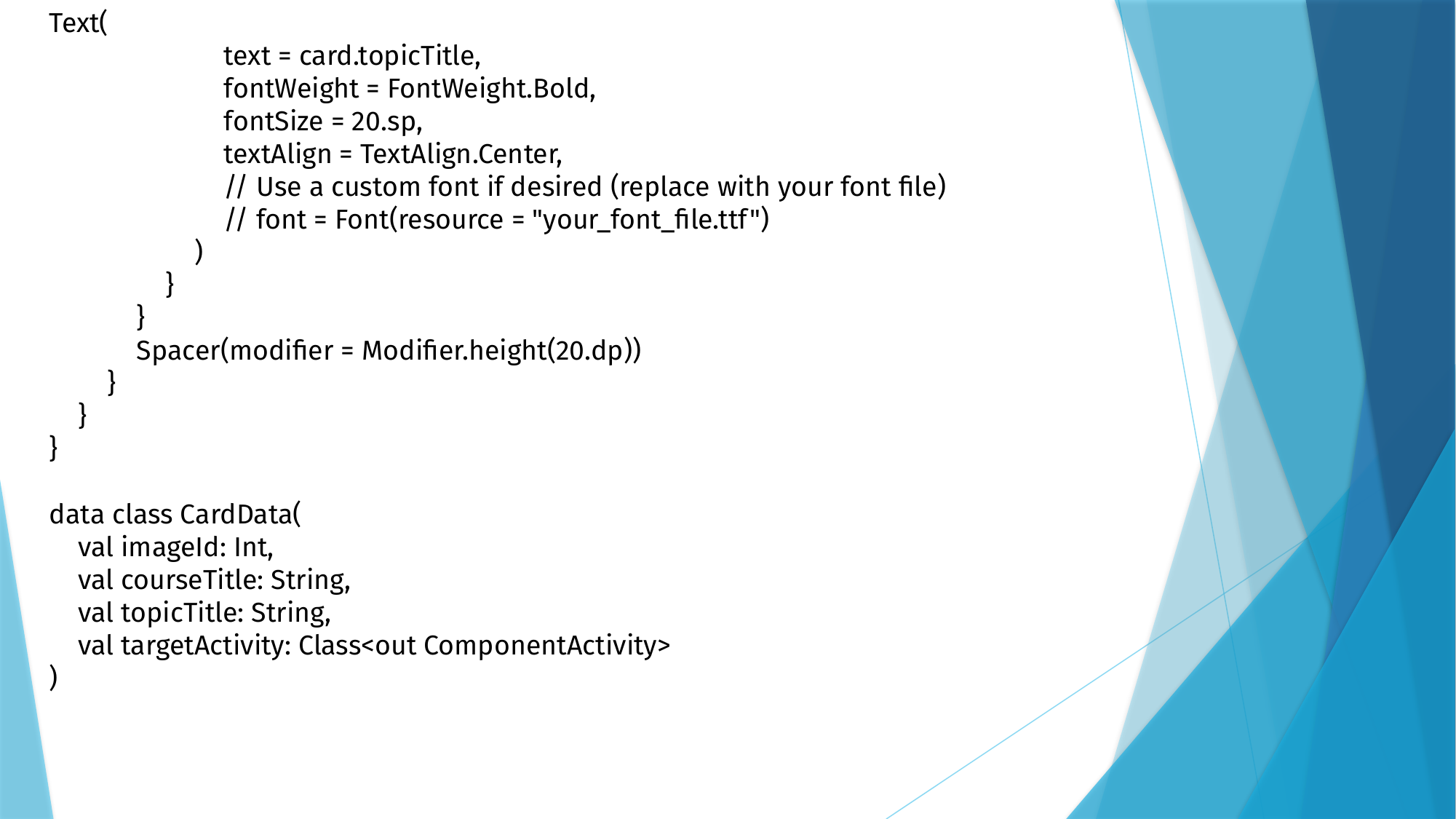

Text(
                        text = card.topicTitle,
                        fontWeight = FontWeight.Bold,
                        fontSize = 20.sp,
                        textAlign = TextAlign.Center,
                        // Use a custom font if desired (replace with your font file)
                        // font = Font(resource = "your_font_file.ttf")
                    )
                }
            }
            Spacer(modifier = Modifier.height(20.dp))
        }
    }
}

data class CardData(
    val imageId: Int,
    val courseTitle: String,
    val topicTitle: String,
    val targetActivity: Class<out ComponentActivity>
)